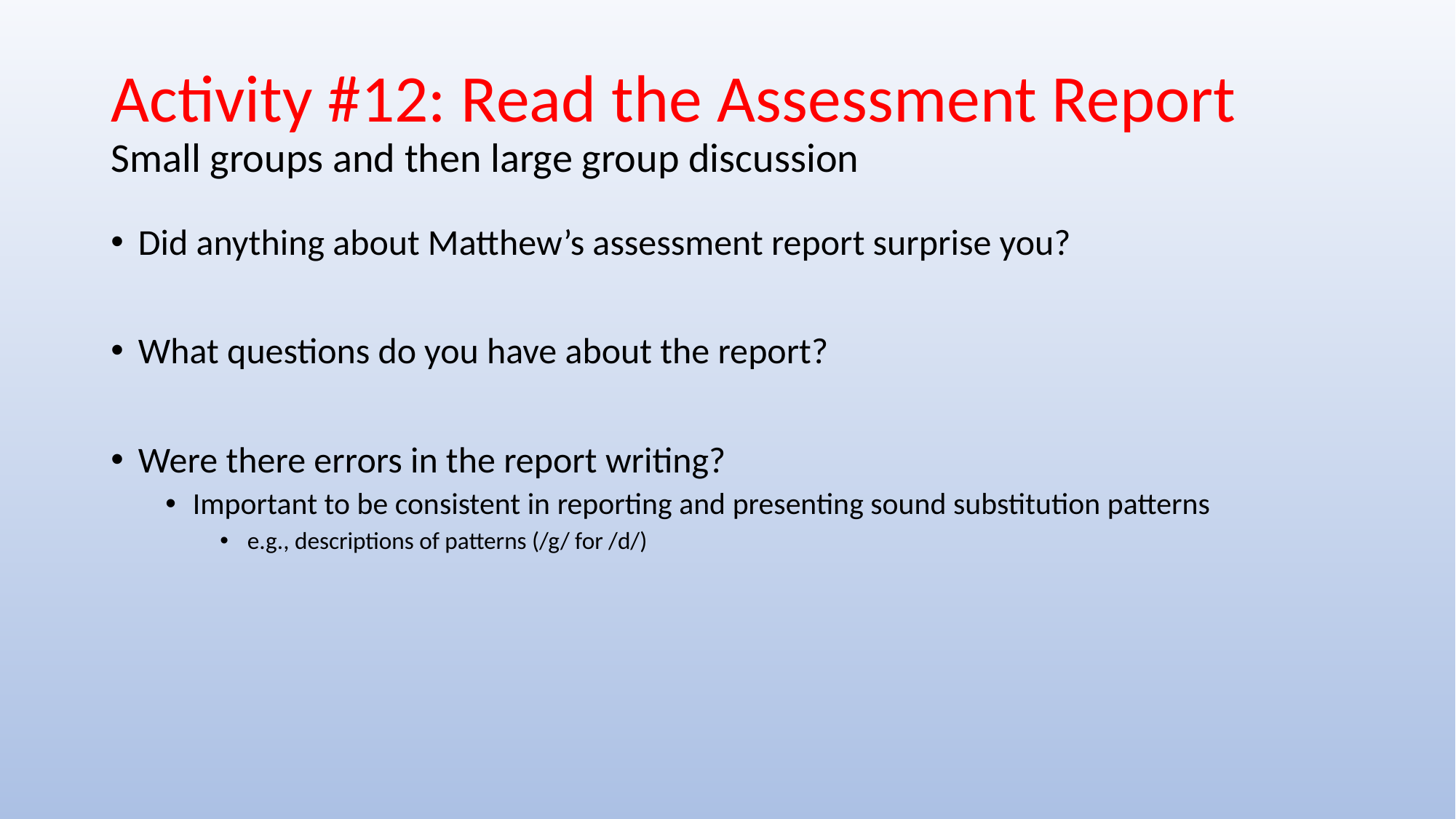

# Activity #12: Read the Assessment Report Small groups and then large group discussion
Did anything about Matthew’s assessment report surprise you?

What questions do you have about the report?

Were there errors in the report writing?
Important to be consistent in reporting and presenting sound substitution patterns
e.g., descriptions of patterns (/g/ for /d/)